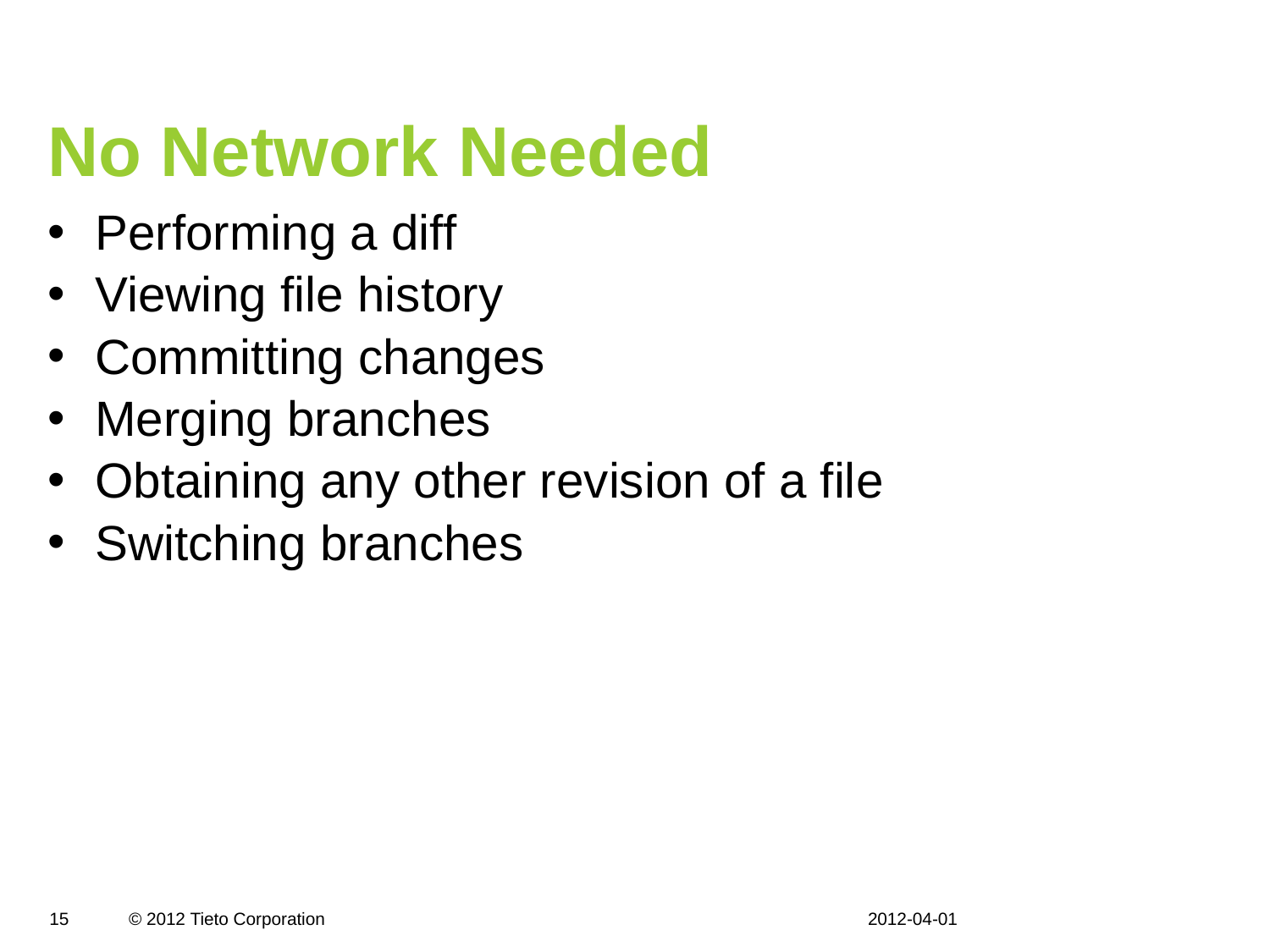

# No Network Needed
Performing a diff
Viewing file history
Committing changes
Merging branches
Obtaining any other revision of a file
Switching branches
2012-04-01
15